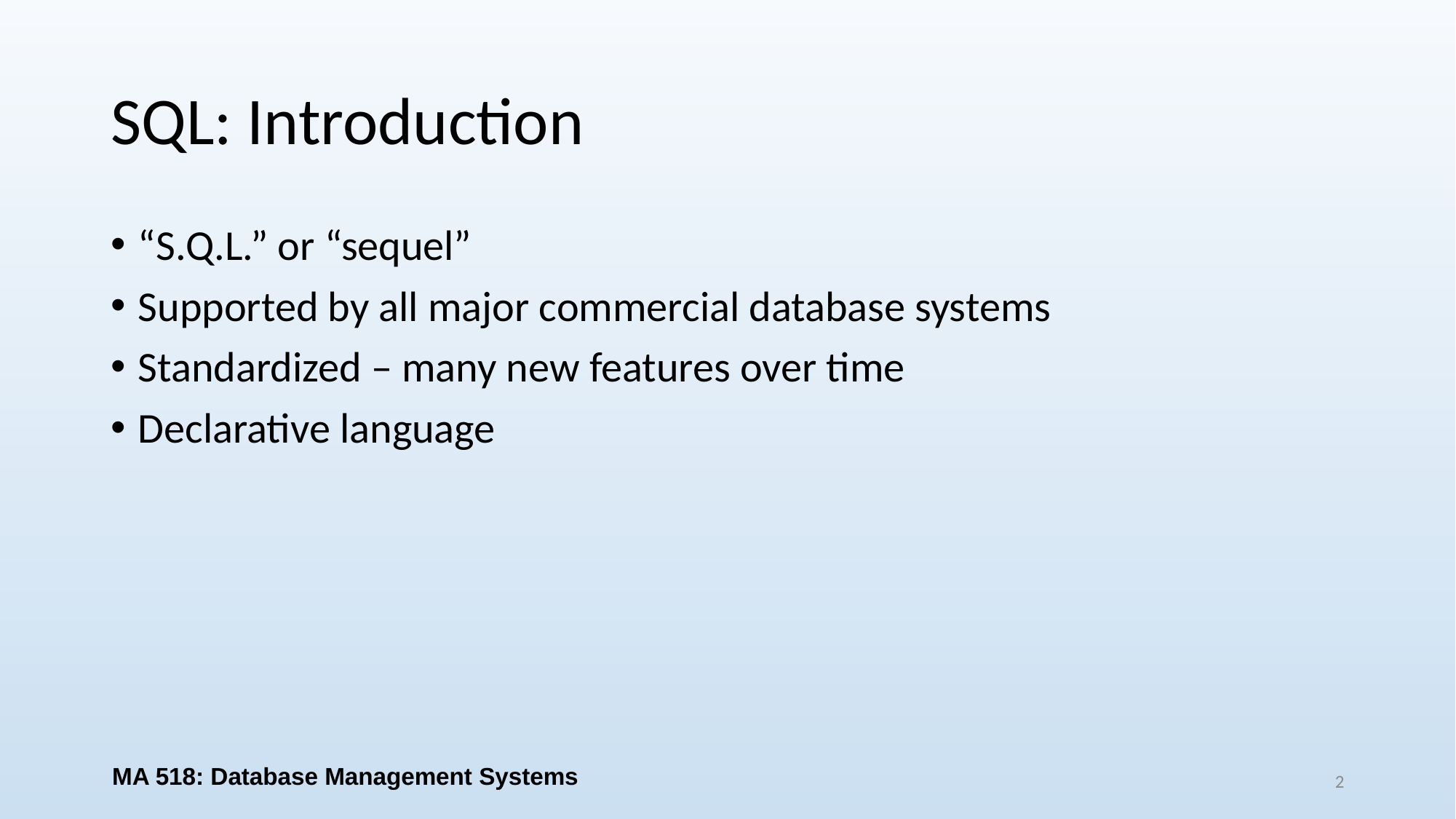

# SQL: Introduction
“S.Q.L.” or “sequel”
Supported by all major commercial database systems
Standardized – many new features over time
Declarative language

MA 518: Database Management Systems
2